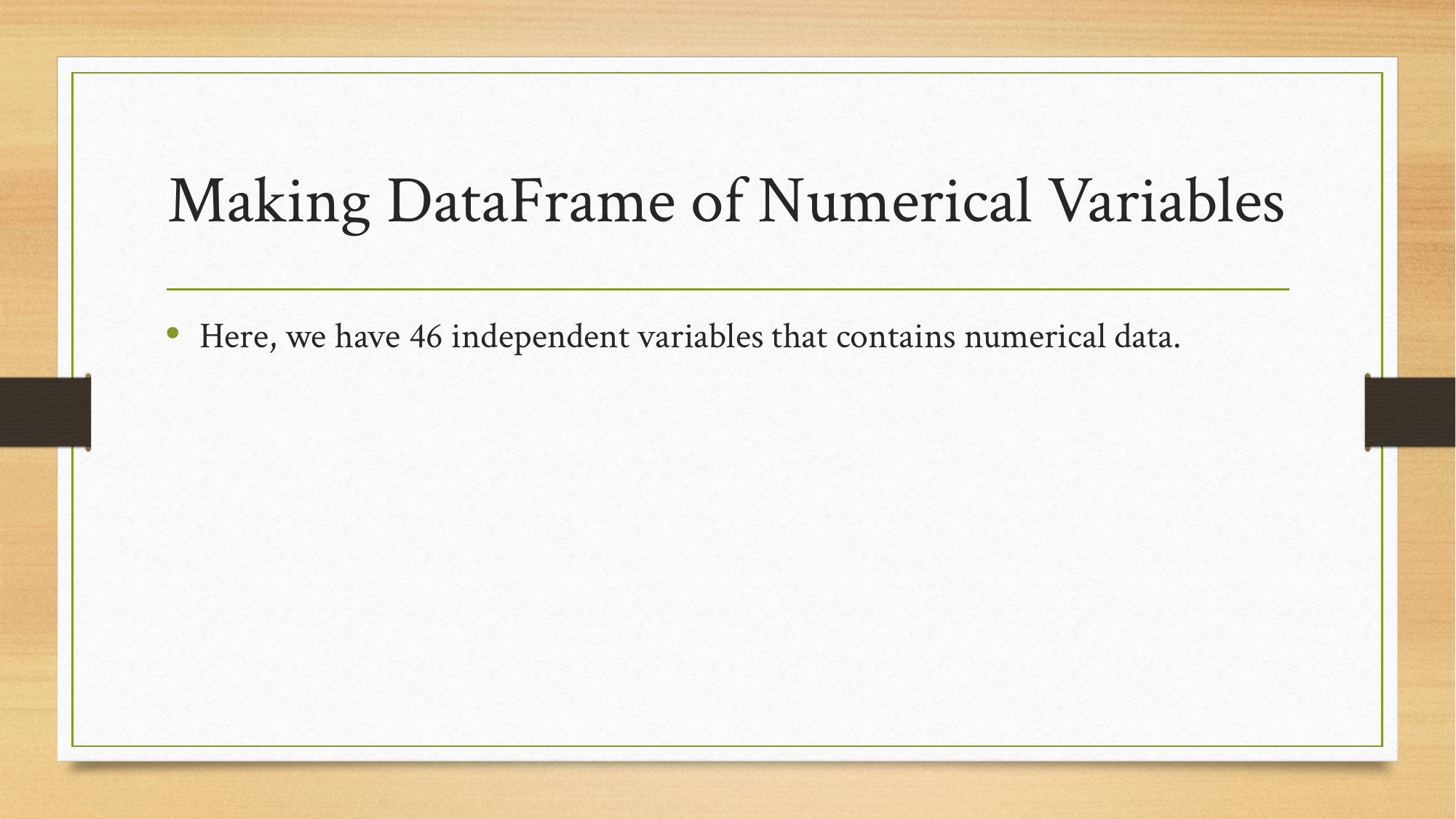

# Making DataFrame of Numerical Variables
Here, we have 46 independent variables that contains numerical data.